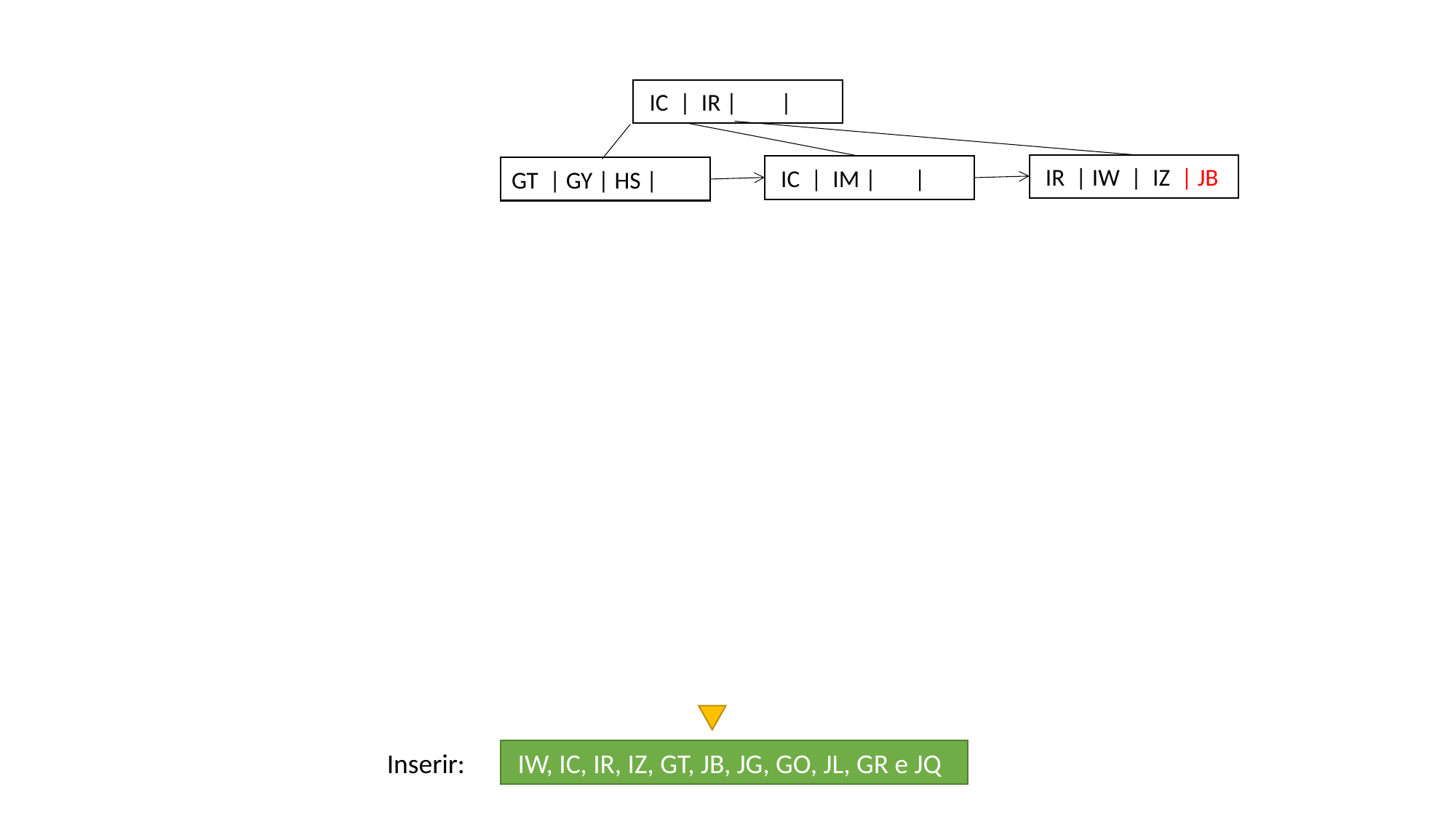

IC  |  IR |        |

 IR  | IW  |  IZ  | JB

 IC  |  IM |       |

GT  | GY | HS |

Inserir:
 IW, IC, IR, IZ, GT, JB, JG, GO, JL, GR e JQ